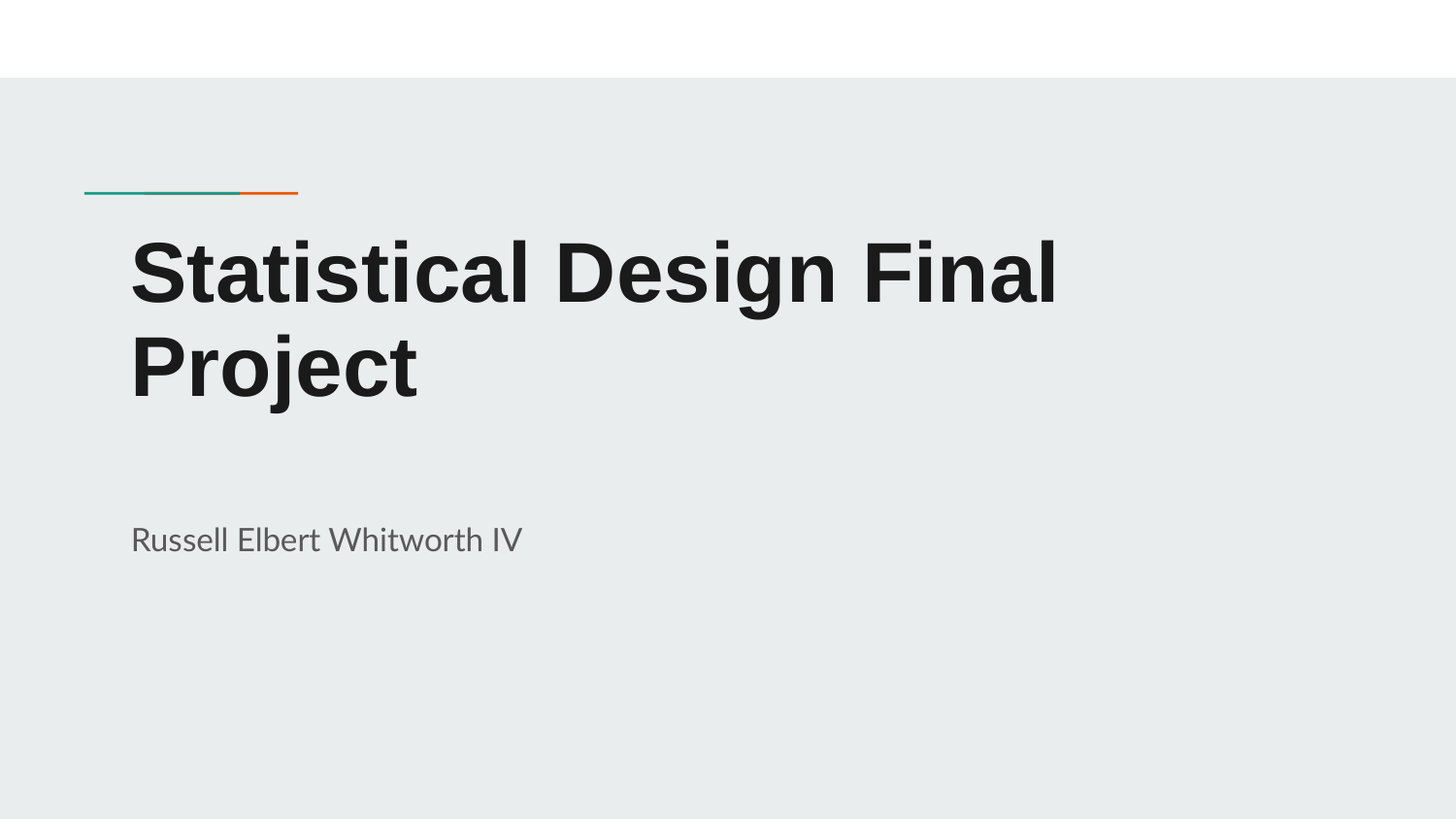

# Statistical Design Final Project
Russell Elbert Whitworth IV